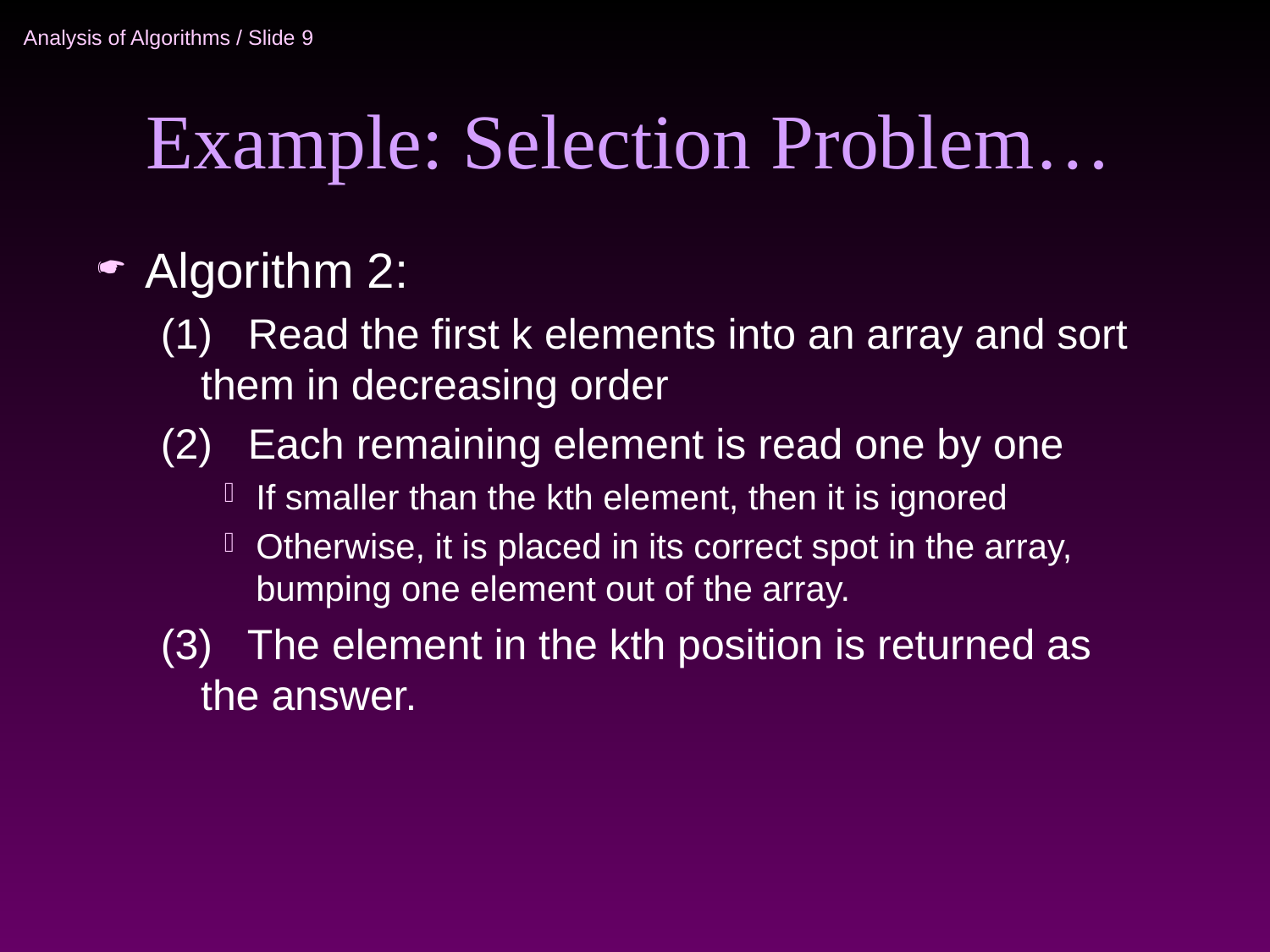

# Example: Selection Problem…
Algorithm 2:
(1)   Read the first k elements into an array and sort them in decreasing order
(2)   Each remaining element is read one by one
If smaller than the kth element, then it is ignored
Otherwise, it is placed in its correct spot in the array, bumping one element out of the array.
(3)   The element in the kth position is returned as the answer.